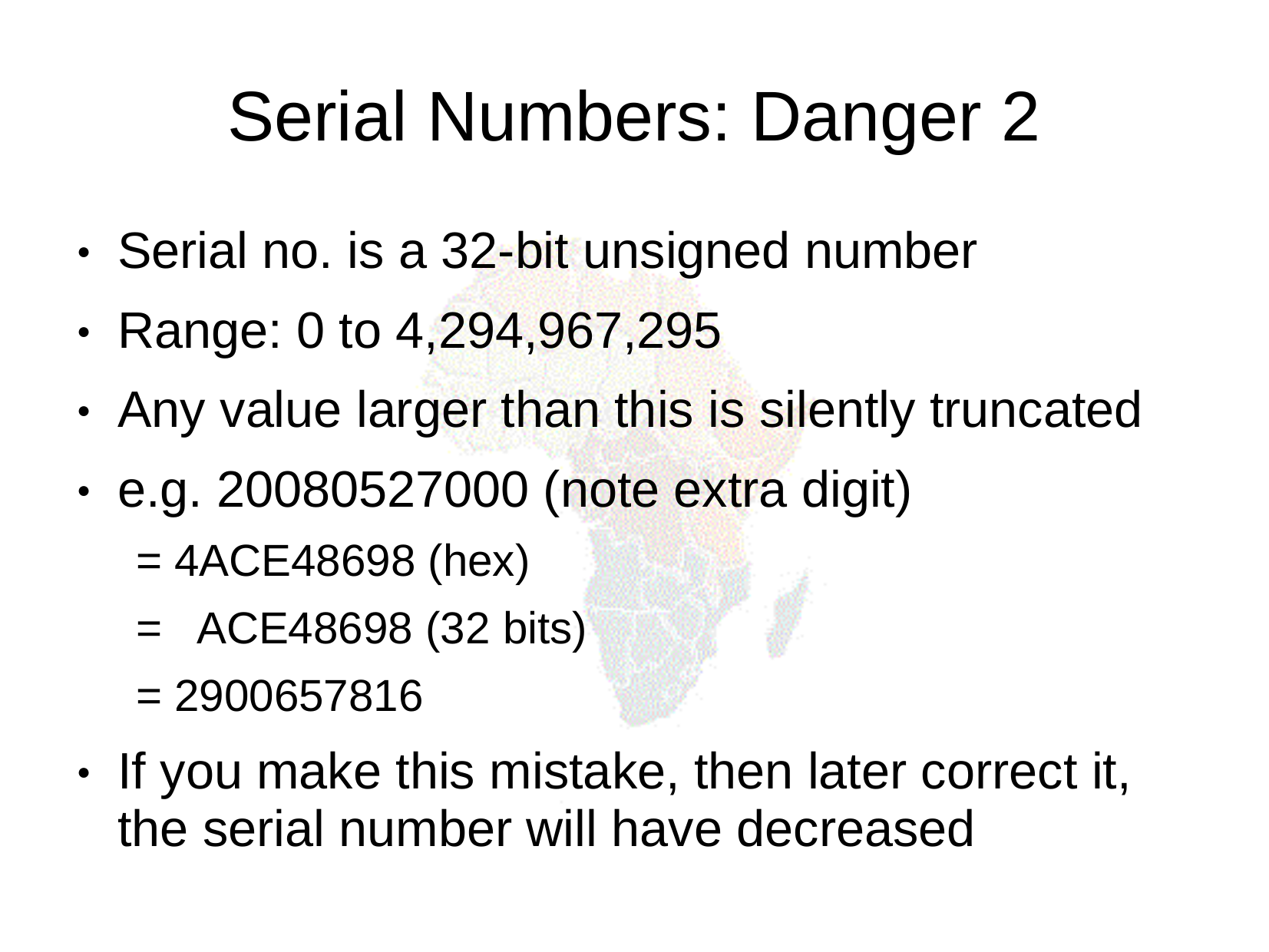

Serial Numbers: Danger 2
Serial no. is a 32-bit unsigned number
Range: 0 to 4,294,967,295
Any value larger than this is silently truncated
e.g. 20080527000 (note extra digit)
= 4ACE48698 (hex)
=   ACE48698 (32 bits)
= 2900657816
If you make this mistake, then later correct it, the serial number will have decreased